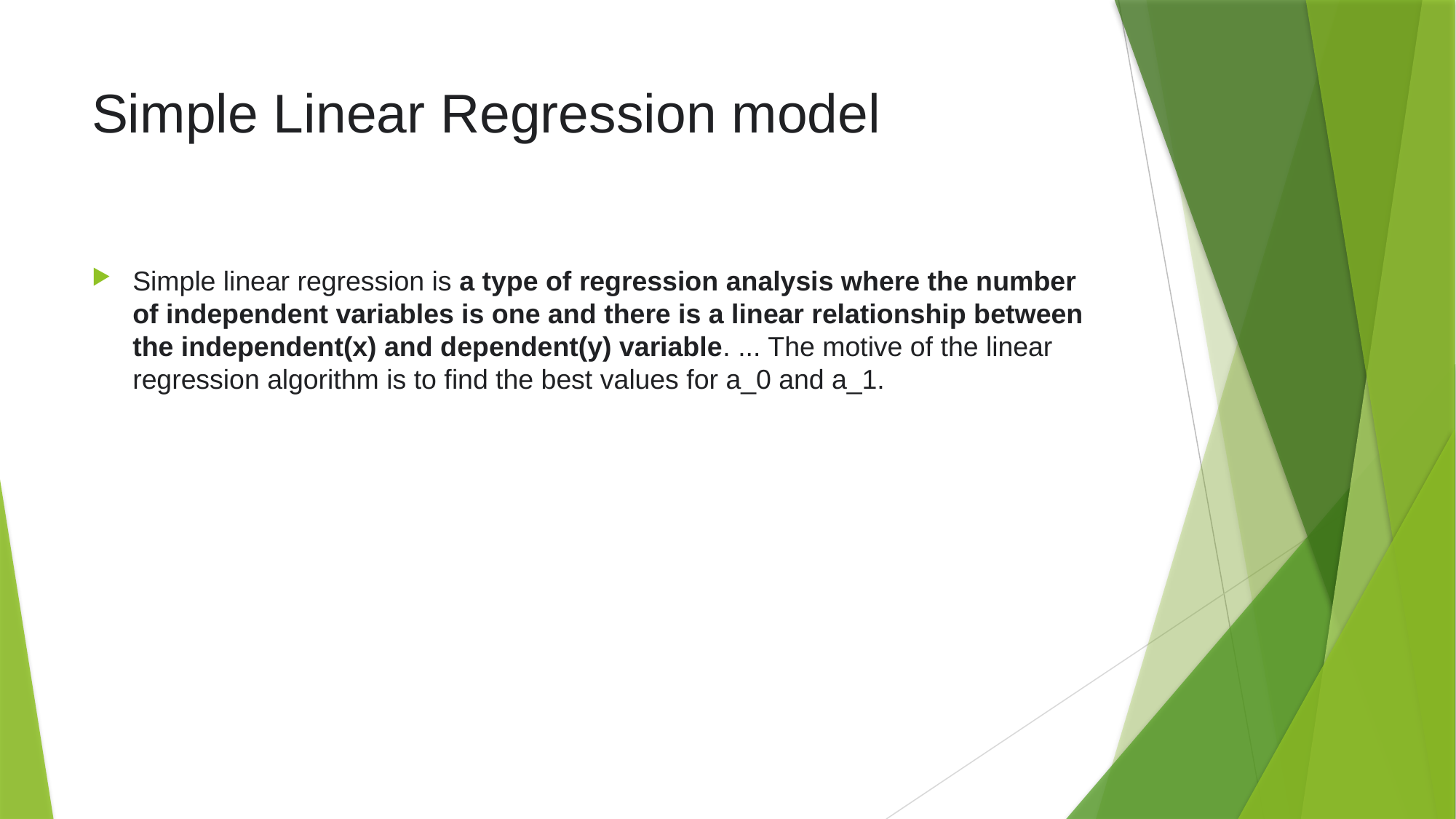

# Simple Linear Regression model
Simple linear regression is a type of regression analysis where the number of independent variables is one and there is a linear relationship between the independent(x) and dependent(y) variable. ... The motive of the linear regression algorithm is to find the best values for a_0 and a_1.